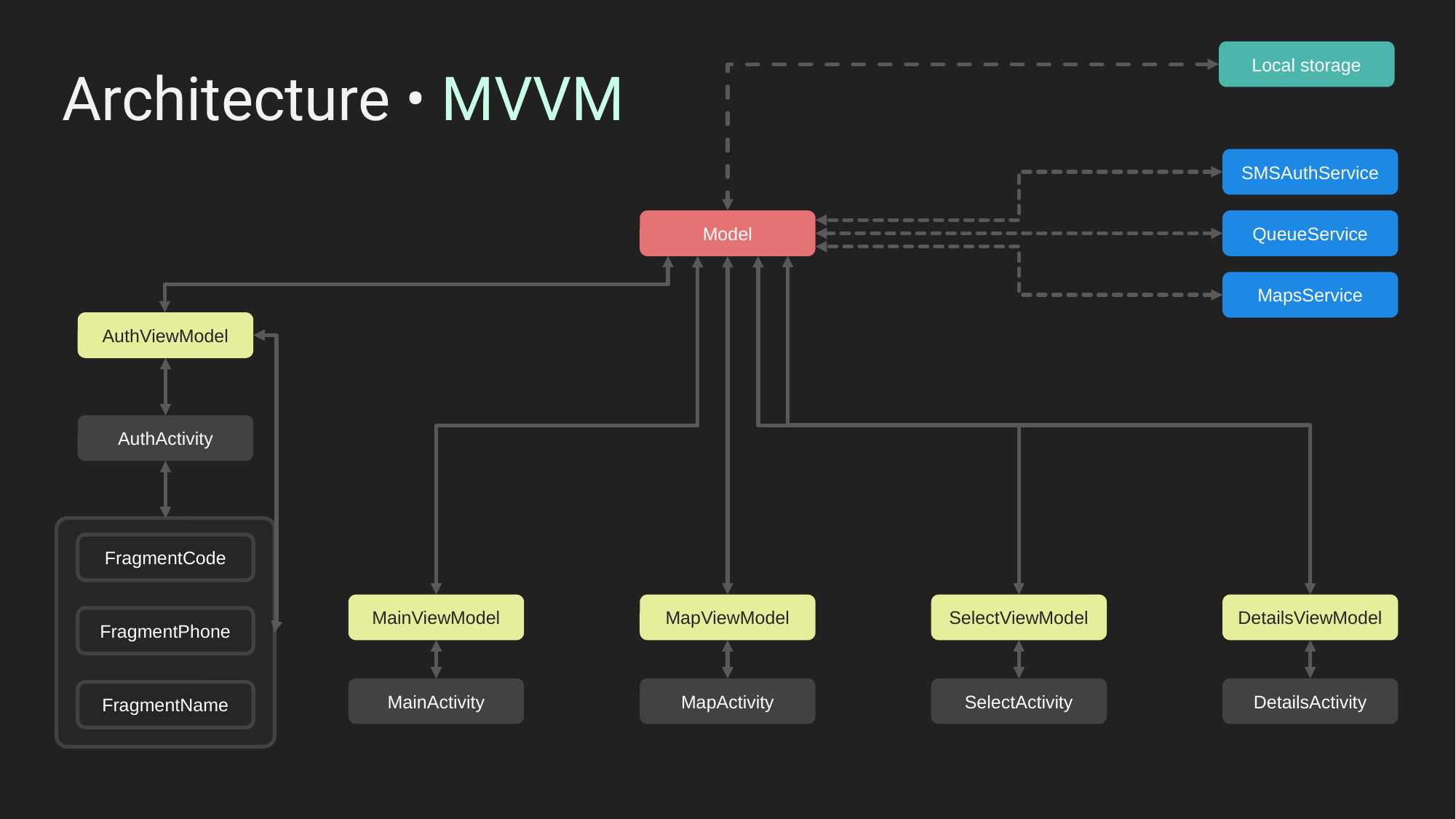

# Architecture • MVVM
Local storage
SMSAuthService
Model
QueueService

MapsService
AuthViewModel

AuthActivity

FragmentCode
MainViewModel
MapViewModel
SelectViewModel
DetailsViewModel
FragmentPhone
MainActivity
MapActivity
SelectActivity
DetailsActivity
FragmentName